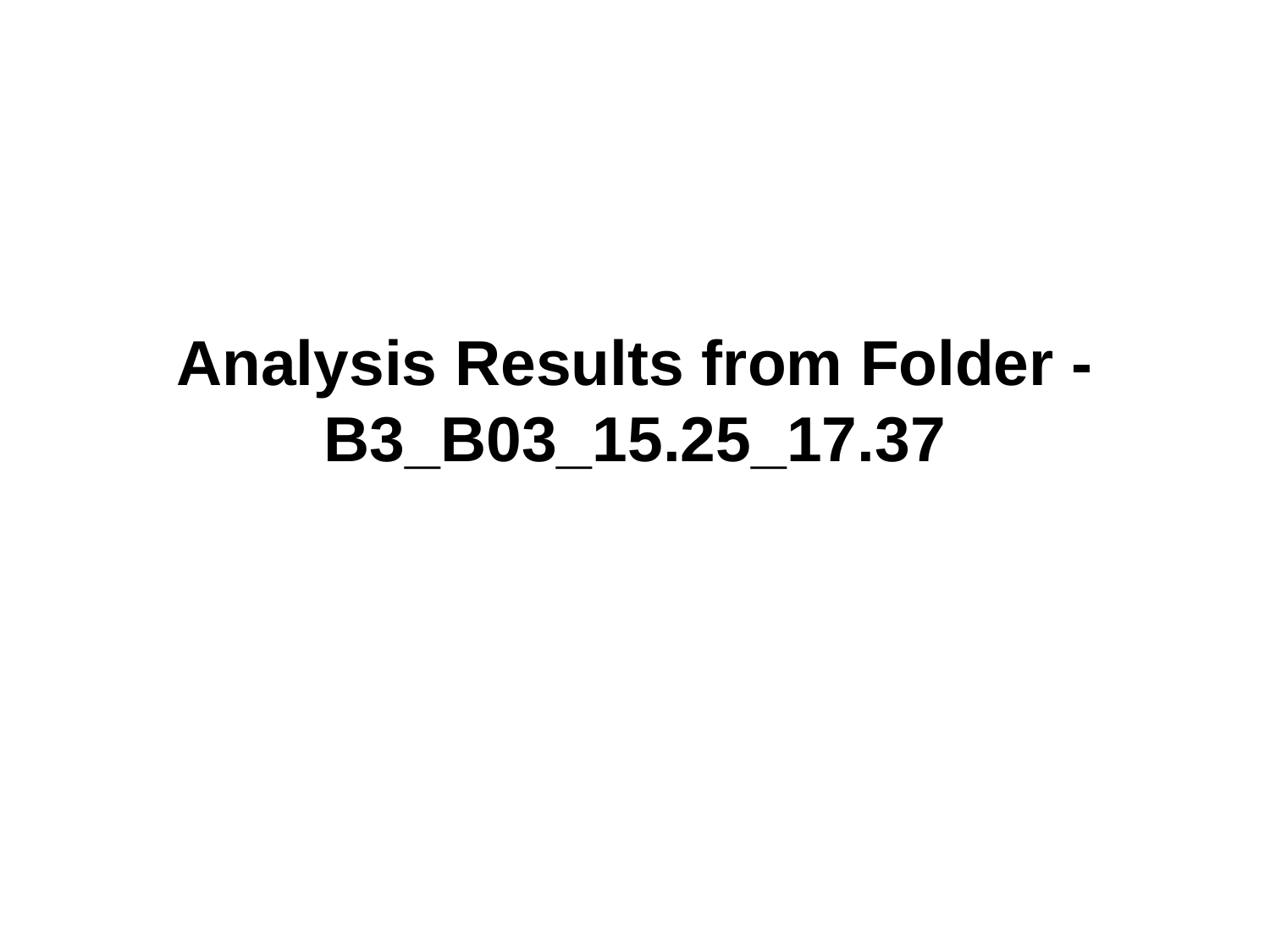

# Analysis Results from Folder - B3_B03_15.25_17.37